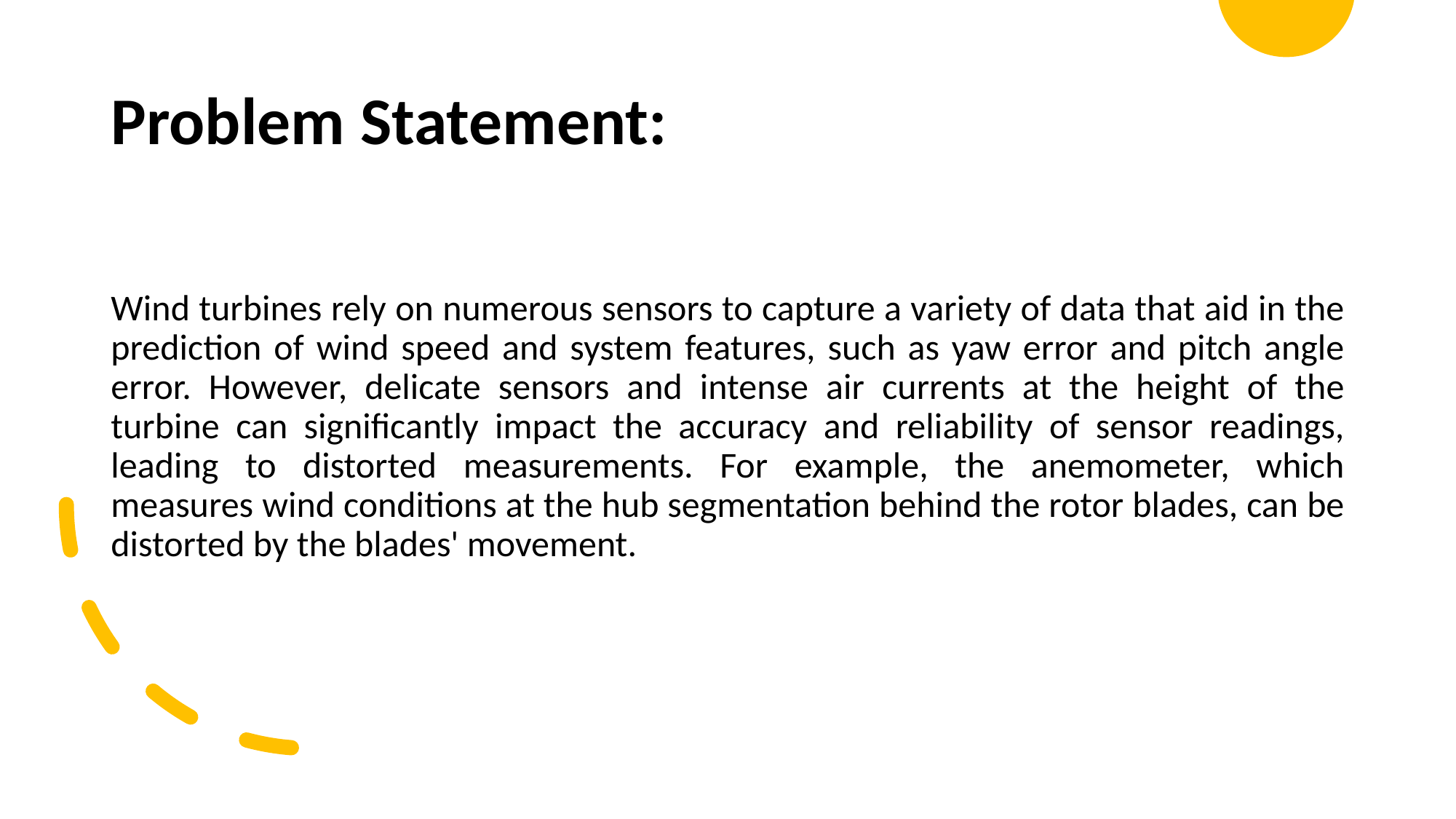

# Problem Statement:

Wind turbines rely on numerous sensors to capture a variety of data that aid in the prediction of wind speed and system features, such as yaw error and pitch angle error. However, delicate sensors and intense air currents at the height of the turbine can significantly impact the accuracy and reliability of sensor readings, leading to distorted measurements. For example, the anemometer, which measures wind conditions at the hub segmentation behind the rotor blades, can be distorted by the blades' movement.